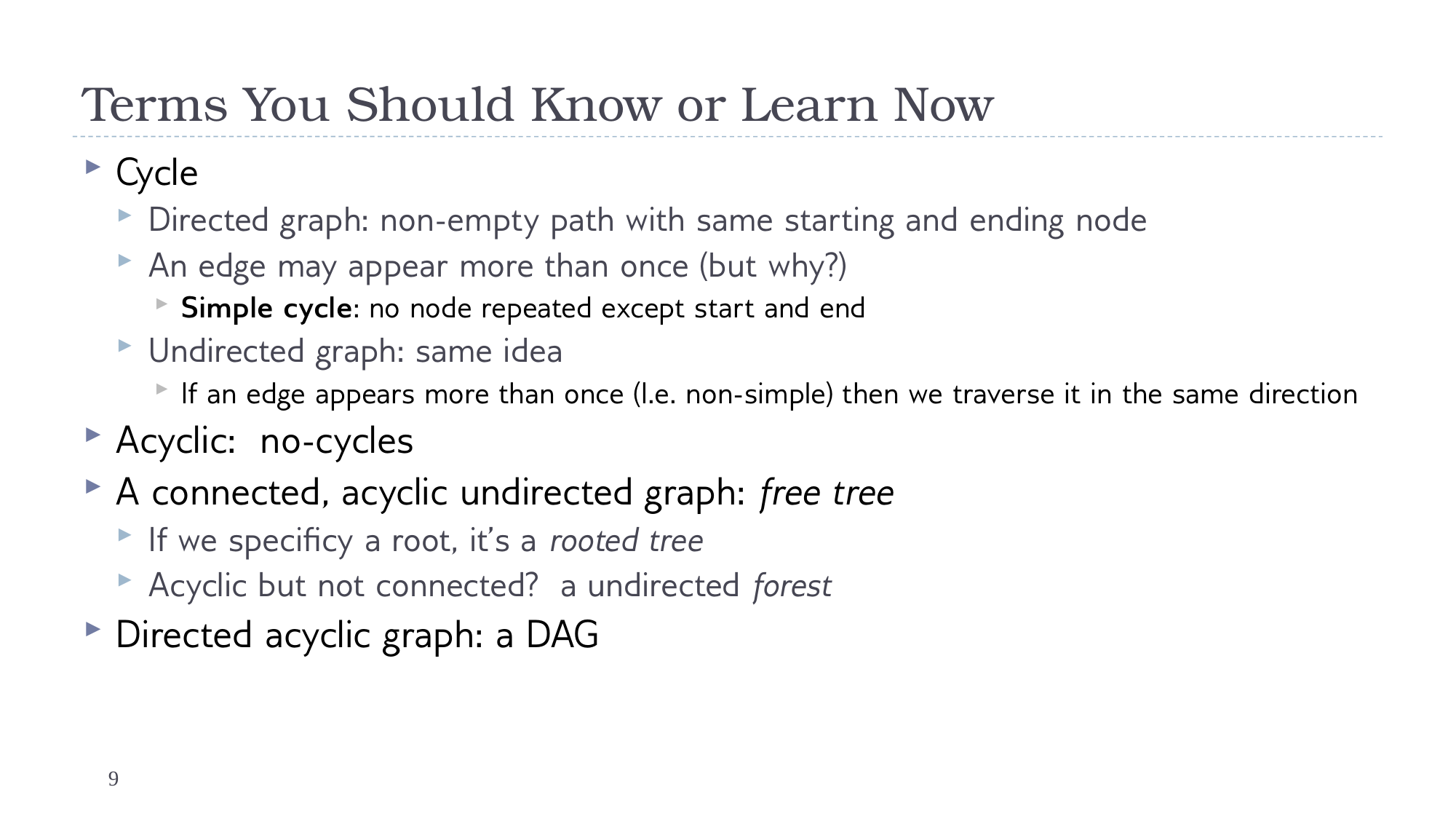

# Terms You Should Know or Learn Now
Cycle
Directed graph: non-empty path with same starting and ending node
An edge may appear more than once (but why?)
Simple cycle: no node repeated except start and end
Undirected graph: same idea
If an edge appears more than once (I.e. non-simple) then we traverse it in the same direction
Acyclic:  no-cycles
A connected, acyclic undirected graph: free tree
If we specificy a root, it’s a rooted tree
Acyclic but not connected?  a undirected forest
Directed acyclic graph: a DAG
9